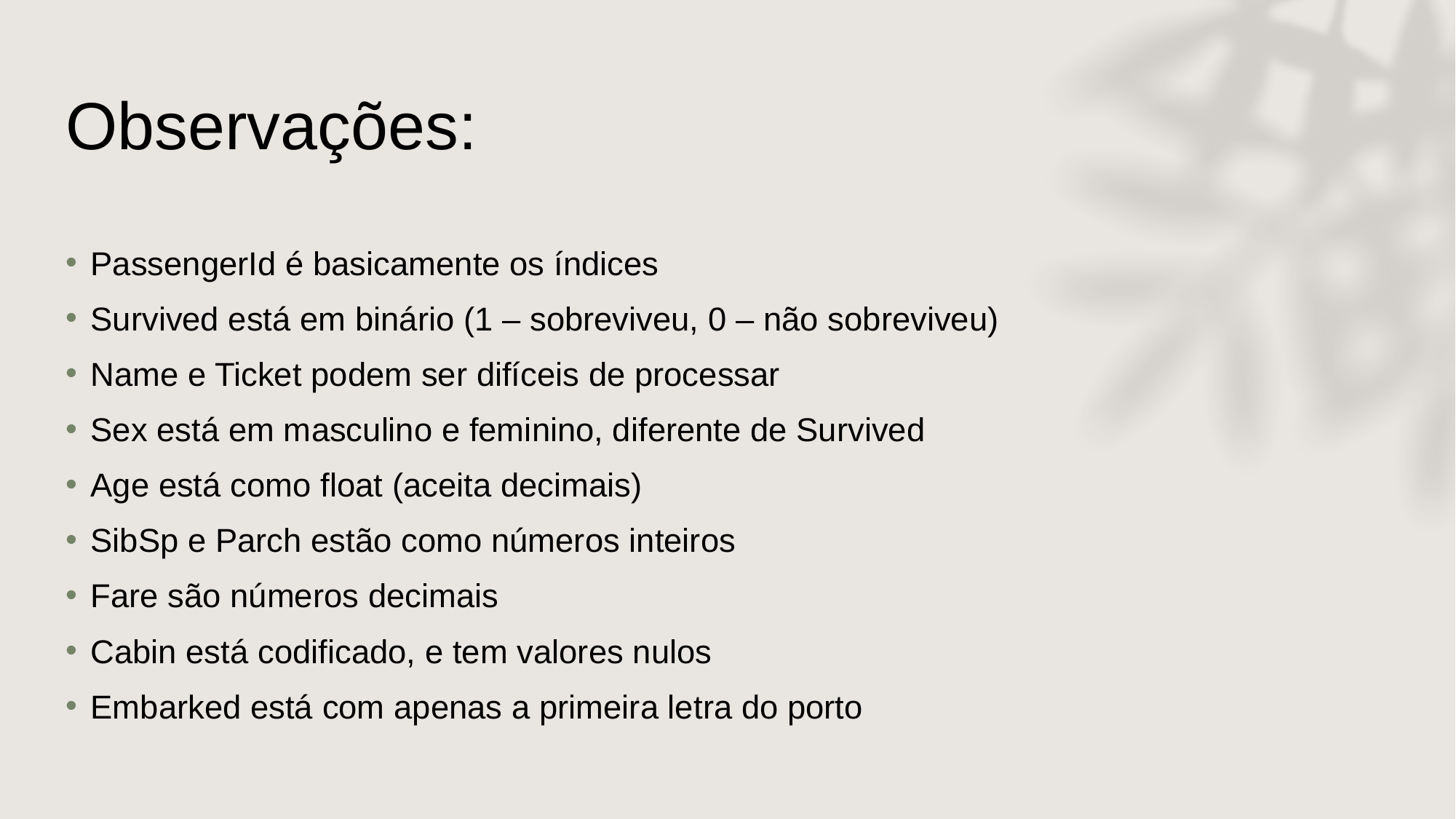

# Observações:
PassengerId é basicamente os índices
Survived está em binário (1 – sobreviveu, 0 – não sobreviveu)
Name e Ticket podem ser difíceis de processar
Sex está em masculino e feminino, diferente de Survived
Age está como float (aceita decimais)
SibSp e Parch estão como números inteiros
Fare são números decimais
Cabin está codificado, e tem valores nulos
Embarked está com apenas a primeira letra do porto